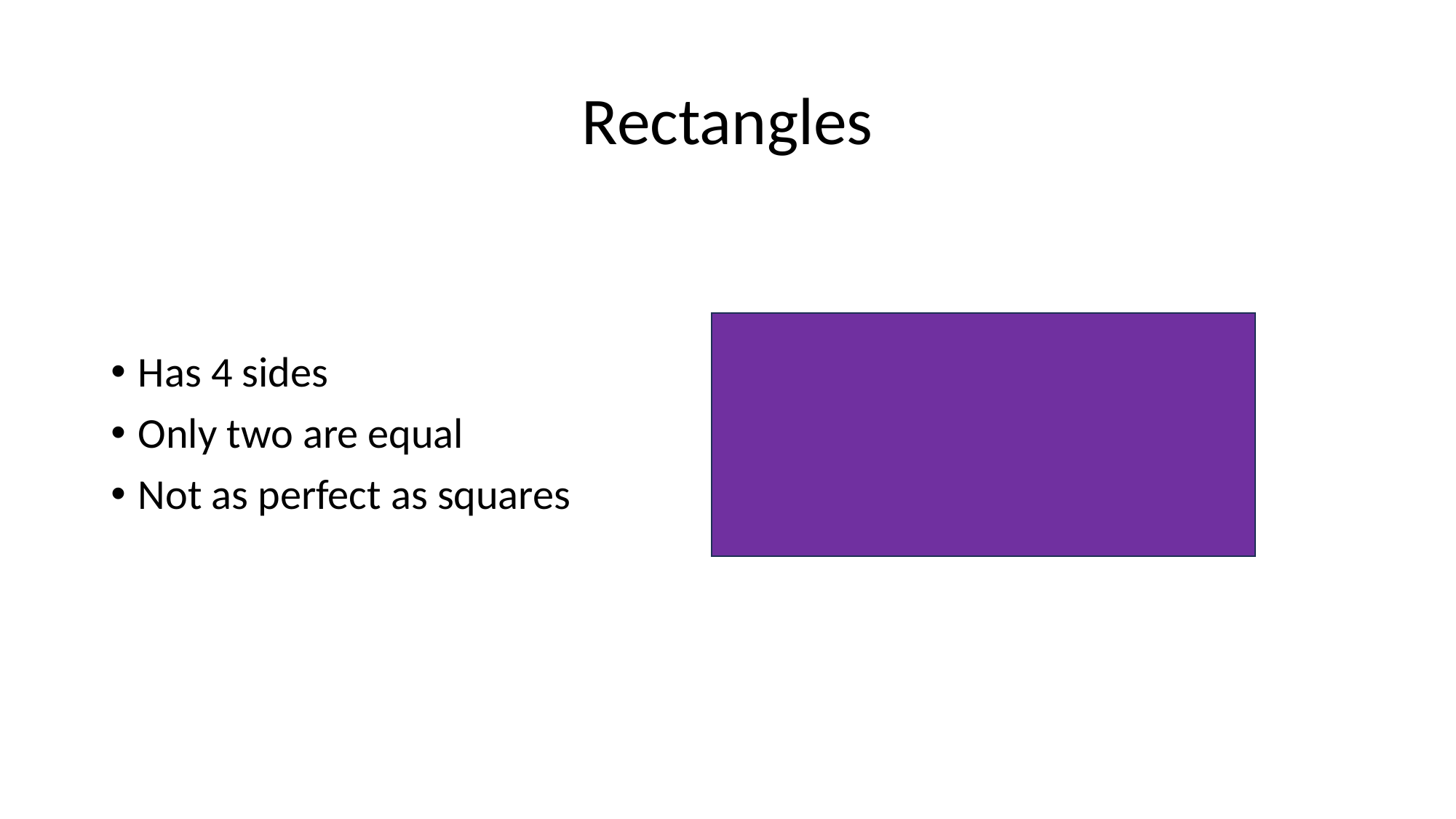

# Rectangles

Has 4 sides
Only two are equal
Not as perfect as squares